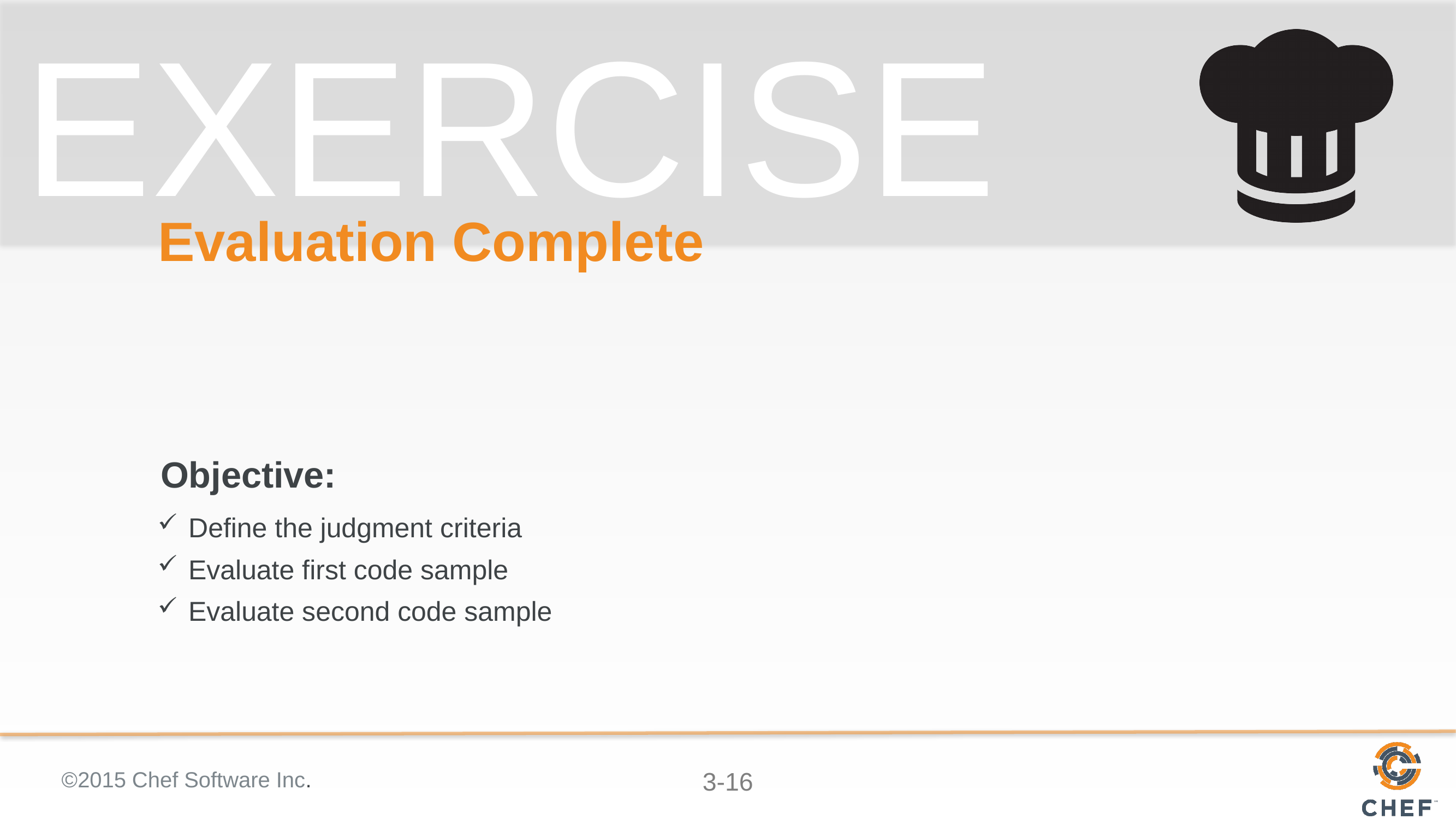

# Evaluation Complete

Define the judgment criteria
Evaluate first code sample
Evaluate second code sample